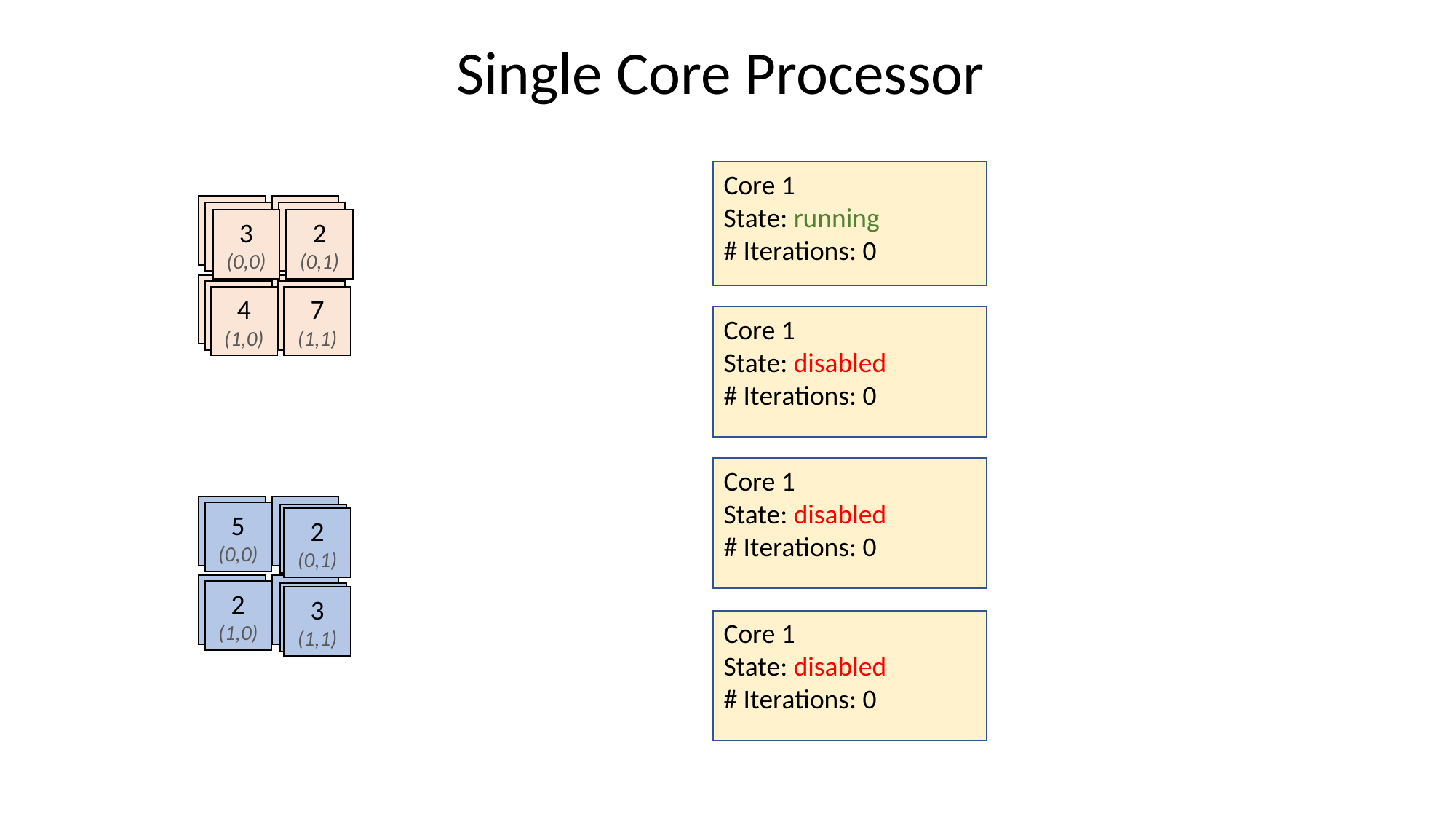

Single Core Processor
Core 1
State: running
# Iterations: 0
29
(0,0)
19
(0,0)
34
(0,0)
3
(0,0)
2
(0,1)
12
(0,0)
3
(0,0)
2
(0,1)
3
(0,0)
2
(0,1)
4
(1,0)
7
(1,1)
4
(1,0)
7
(1,1)
4
(1,0)
7
(1,1)
Core 1
State: disabled
# Iterations: 0
Core 1
State: disabled
# Iterations: 0
5
(0,0)
2
(0,1)
5
(0,0)
5
(0,0)
2
(0,1)
2
(0,1)
2
(1,0)
3
(1,1)
2
(1,0)
2
(1,0)
3
(1,1)
3
(1,1)
Core 1
State: disabled
# Iterations: 0